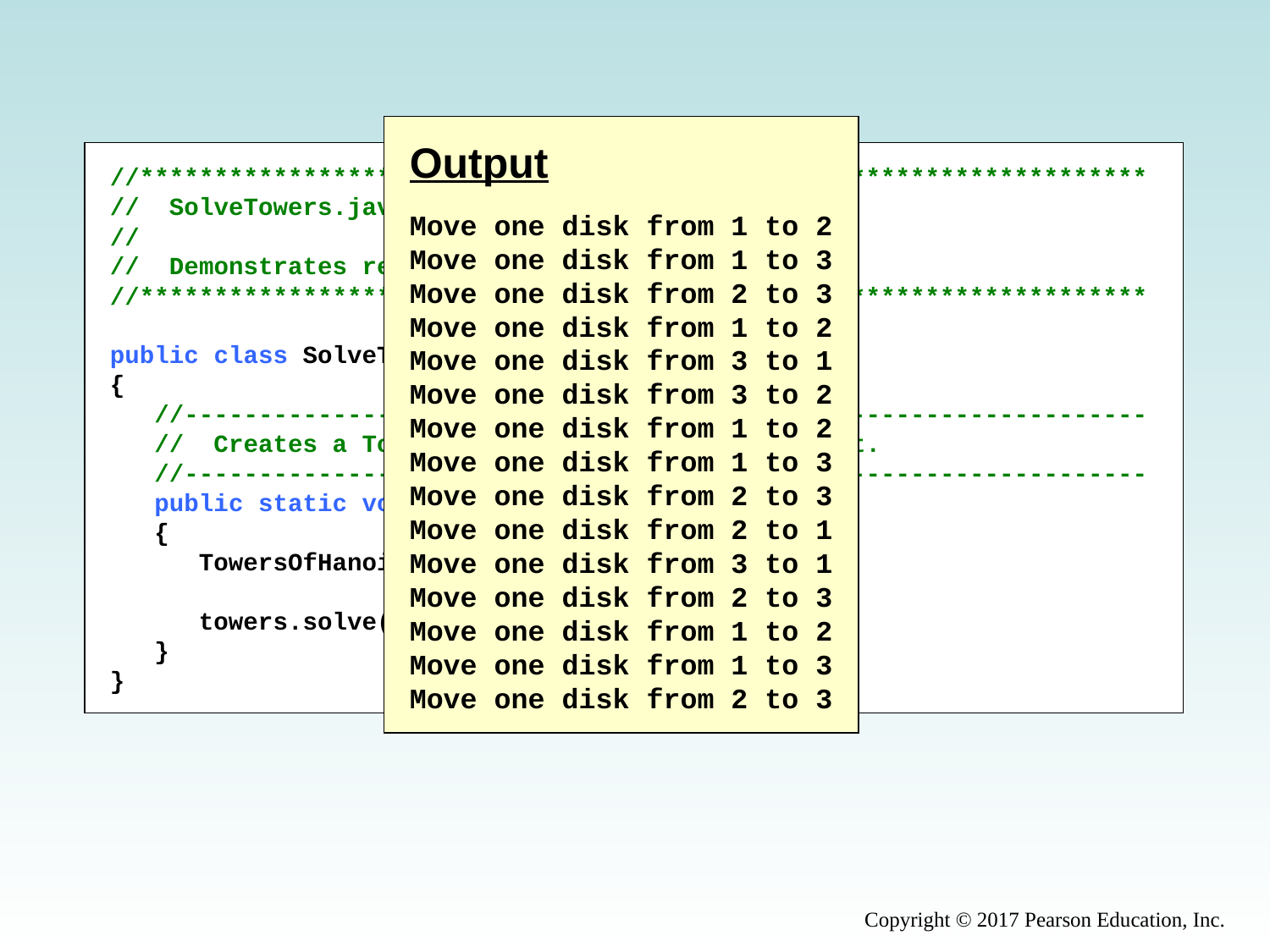

Output
Move one disk from 1 to 2
Move one disk from 1 to 3
Move one disk from 2 to 3
Move one disk from 1 to 2
Move one disk from 3 to 1
Move one disk from 3 to 2
Move one disk from 1 to 2
Move one disk from 1 to 3
Move one disk from 2 to 3
Move one disk from 2 to 1
Move one disk from 3 to 1
Move one disk from 2 to 3
Move one disk from 1 to 2
Move one disk from 1 to 3
Move one disk from 2 to 3
//********************************************************************
//  SolveTowers.java       Author: Lewis/Loftus
//
//  Demonstrates recursion.
//********************************************************************

public class SolveTowers
{
   //-----------------------------------------------------------------
   //  Creates a TowersOfHanoi puzzle and solves it.
   //-----------------------------------------------------------------
   public static void main(String[] args)
   {
      TowersOfHanoi towers = new TowersOfHanoi(4);

      towers.solve();
   }
}
Copyright © 2017 Pearson Education, Inc.